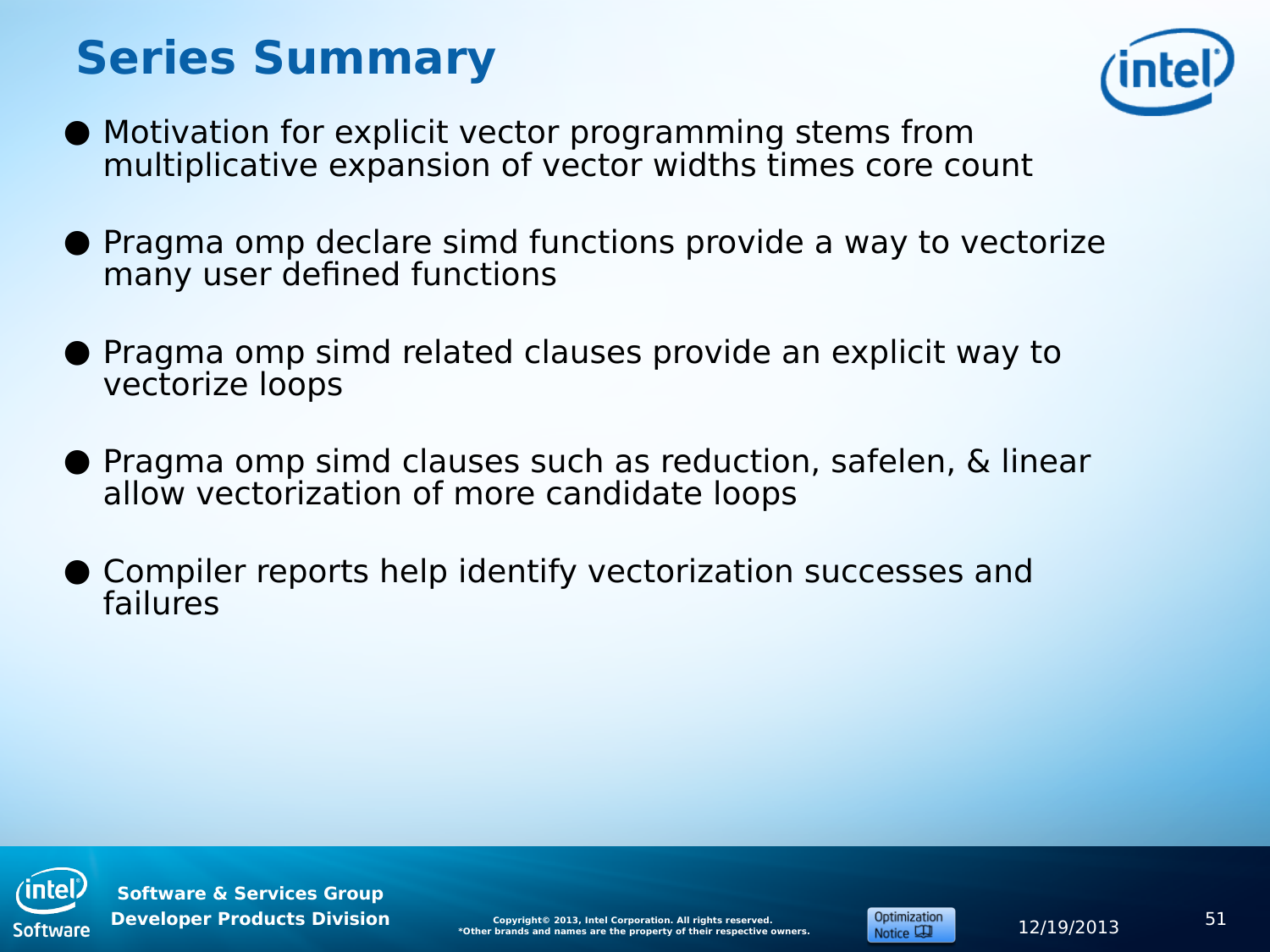

# Series Summary
Motivation for explicit vector programming stems from multiplicative expansion of vector widths times core count

Pragma omp declare simd functions provide a way to vectorize many user defined functions

Pragma omp simd related clauses provide an explicit way to vectorize loops

Pragma omp simd clauses such as reduction, safelen, & linear allow vectorization of more candidate loops

Compiler reports help identify vectorization successes and failures
51
12/19/2013